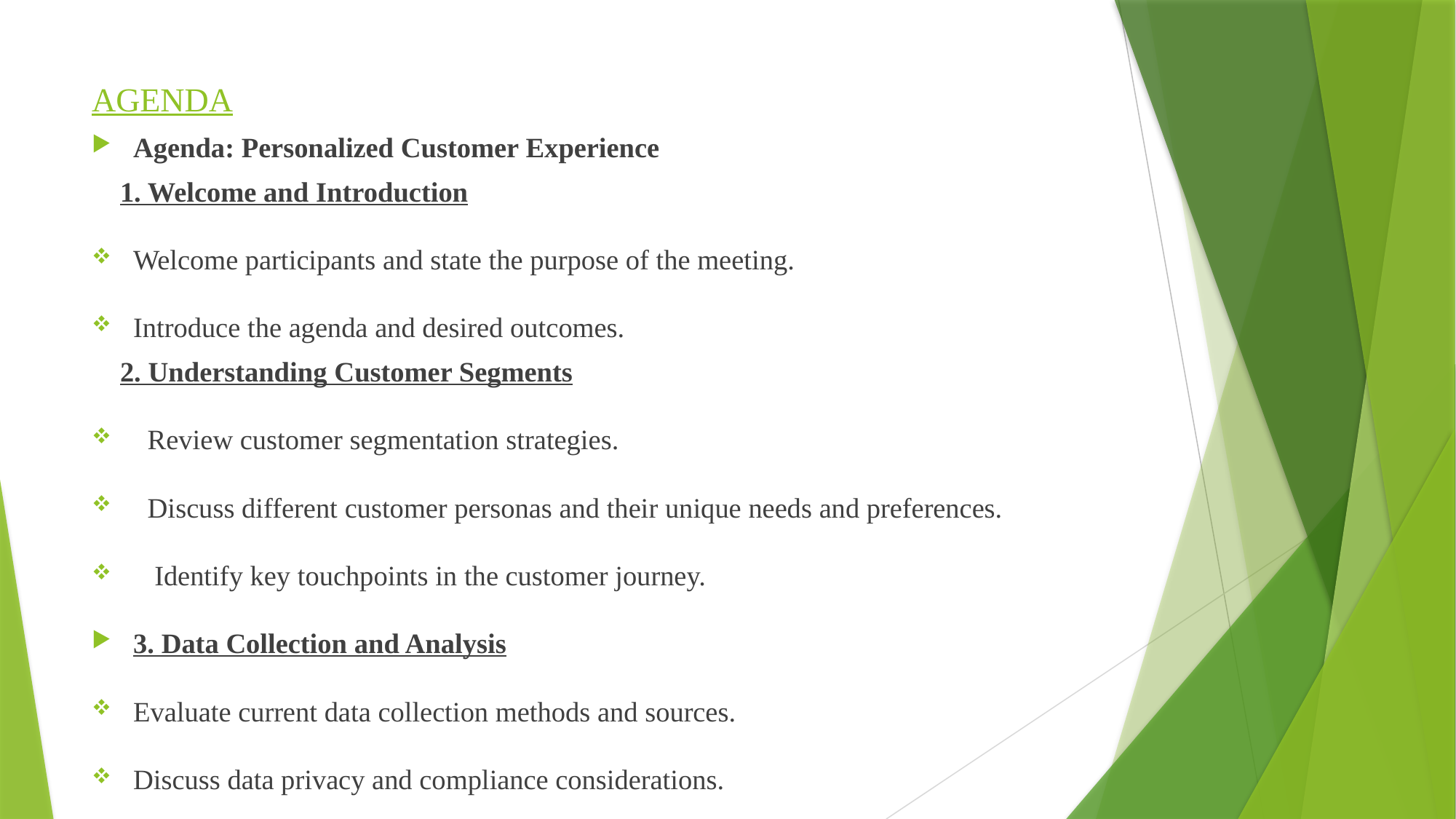

# AGENDA
Agenda: Personalized Customer Experience
    1. Welcome and Introduction
Welcome participants and state the purpose of the meeting.
Introduce the agenda and desired outcomes.
    2. Understanding Customer Segments
  Review customer segmentation strategies.
  Discuss different customer personas and their unique needs and preferences.
   Identify key touchpoints in the customer journey.
3. Data Collection and Analysis
Evaluate current data collection methods and sources.
Discuss data privacy and compliance considerations.
Analyze available data to gain insights into customer behavior and preferences.